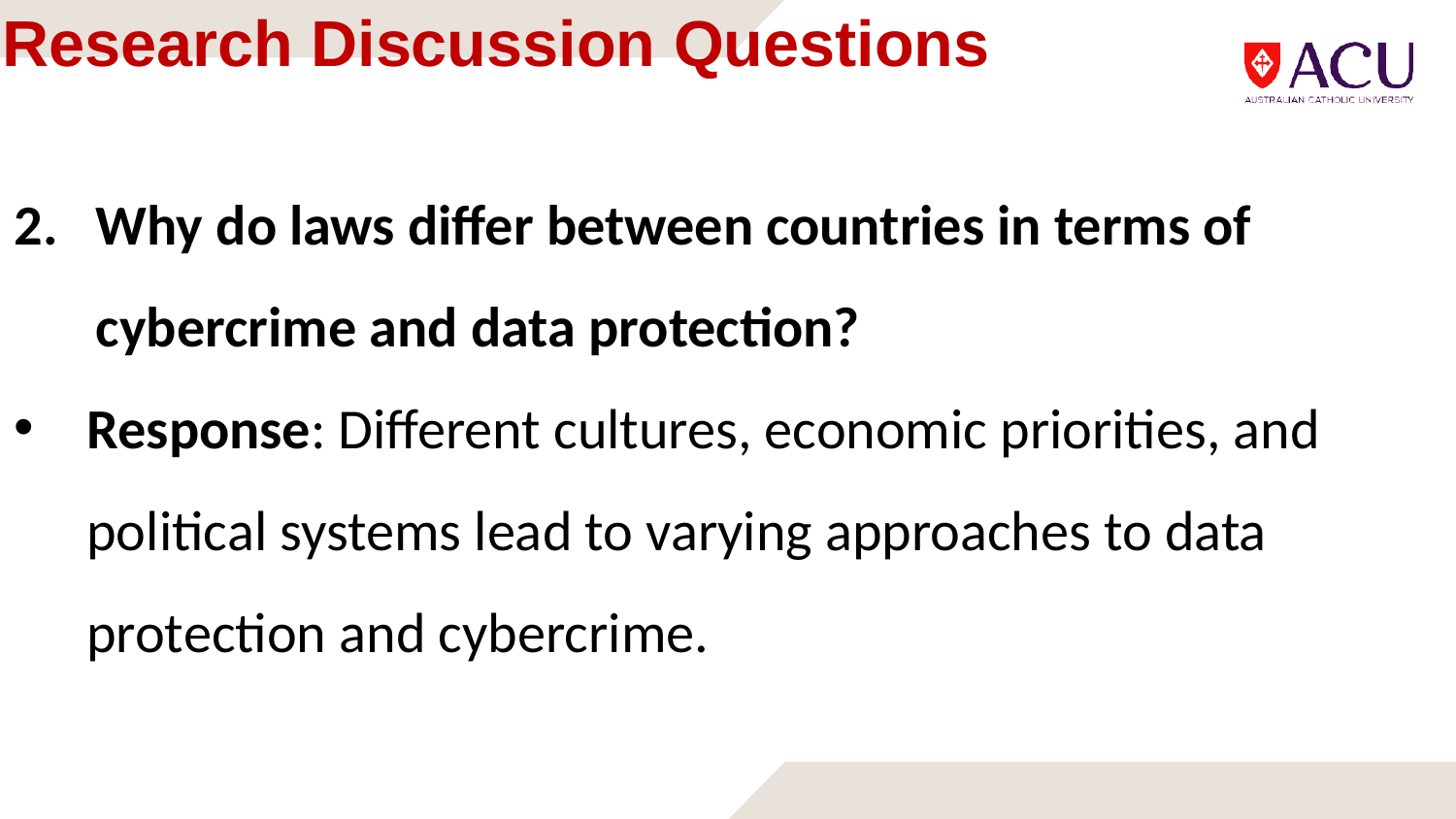

# Research Discussion Questions
Why do laws differ between countries in terms of cybercrime and data protection?
Response: Different cultures, economic priorities, and political systems lead to varying approaches to data protection and cybercrime.